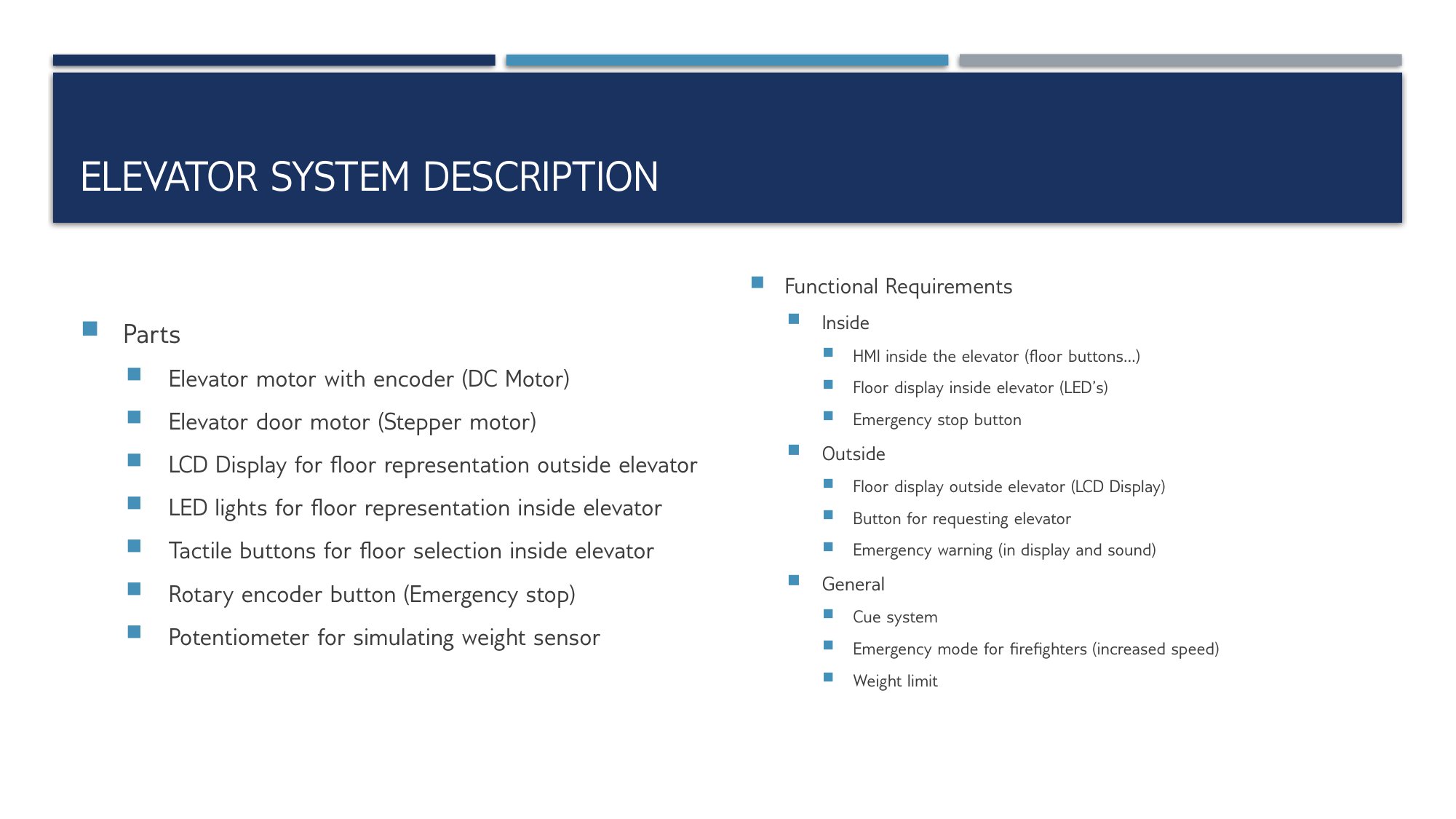

# Elevator system description
Parts
Elevator motor with encoder (DC Motor)
Elevator door motor (Stepper motor)
LCD Display for floor representation outside elevator
LED lights for floor representation inside elevator
Tactile buttons for floor selection inside elevator
Rotary encoder button (Emergency stop)
Potentiometer for simulating weight sensor
Functional Requirements
Inside
HMI inside the elevator (floor buttons…)
Floor display inside elevator (LED’s)
Emergency stop button
Outside
Floor display outside elevator (LCD Display)
Button for requesting elevator
Emergency warning (in display and sound)
General
Cue system
Emergency mode for firefighters (increased speed)
Weight limit